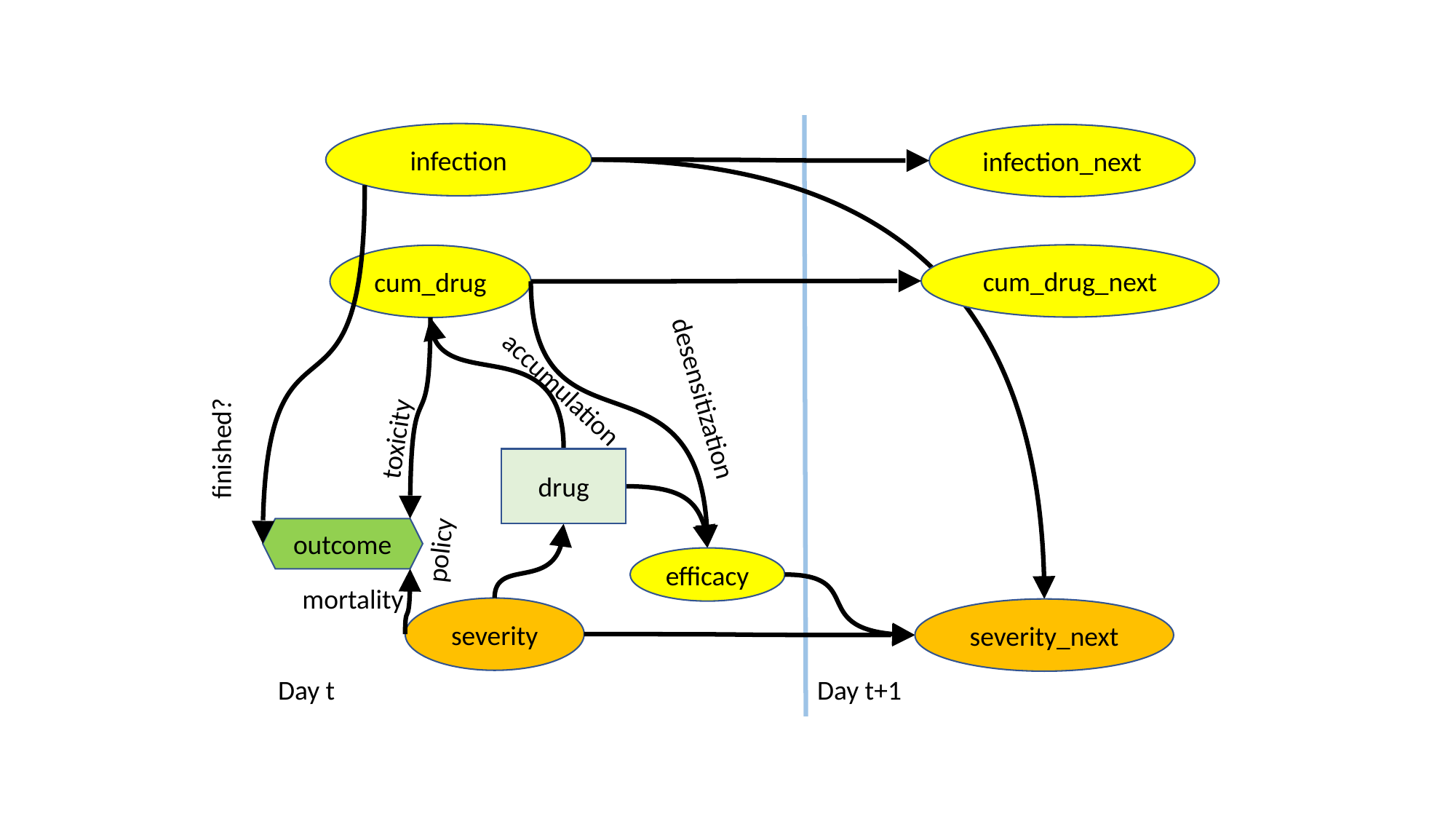

infection
infection_next
cum_drug_next
cum_drug
accumulation
desensitization
toxicity
finished?
drug
policy
outcome
efficacy
mortality
severity
severity_next
Day t
Day t+1